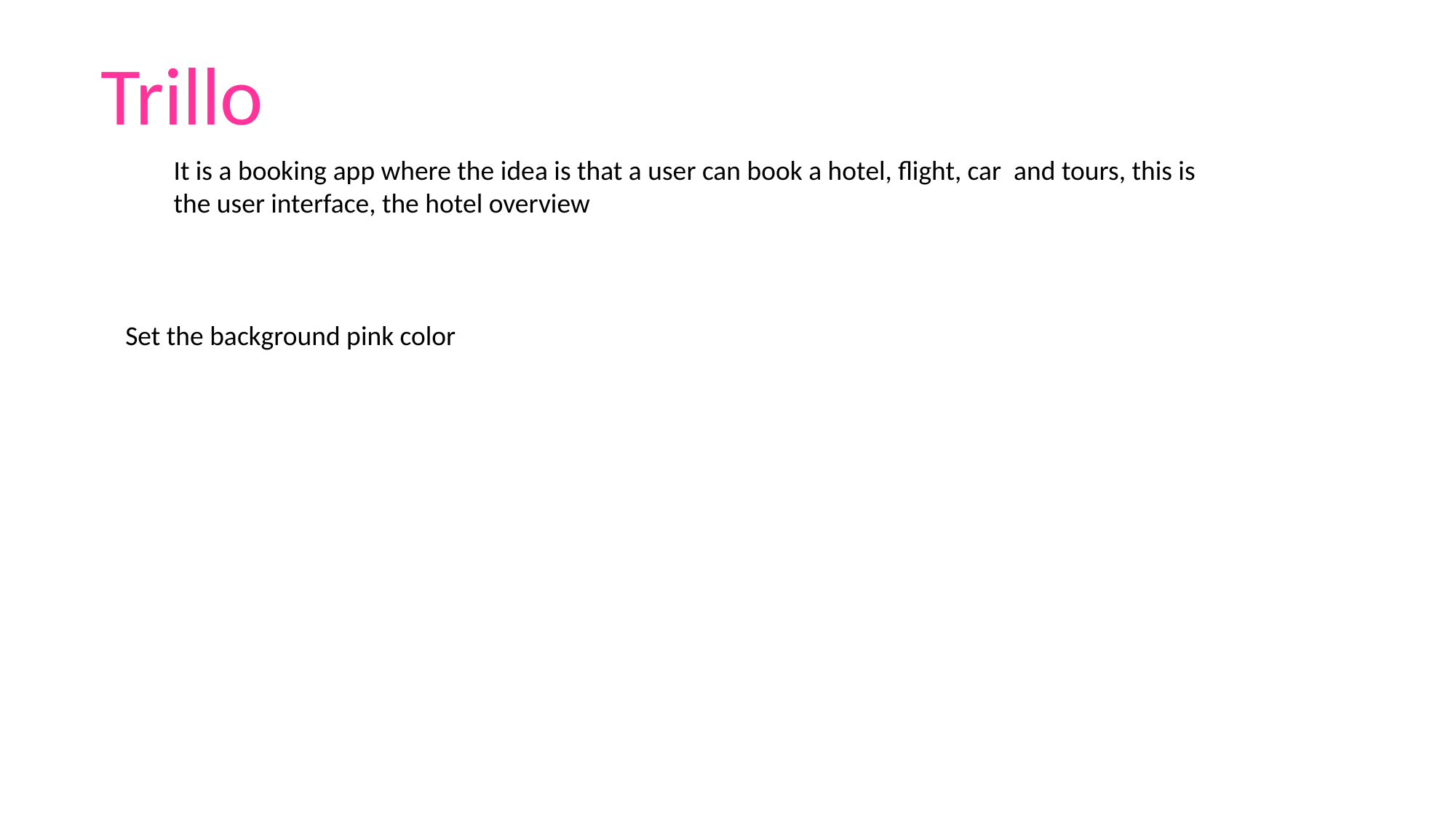

Trillo
It is a booking app where the idea is that a user can book a hotel, flight, car  and tours, this is the user interface, the hotel overview
Set the background pink color